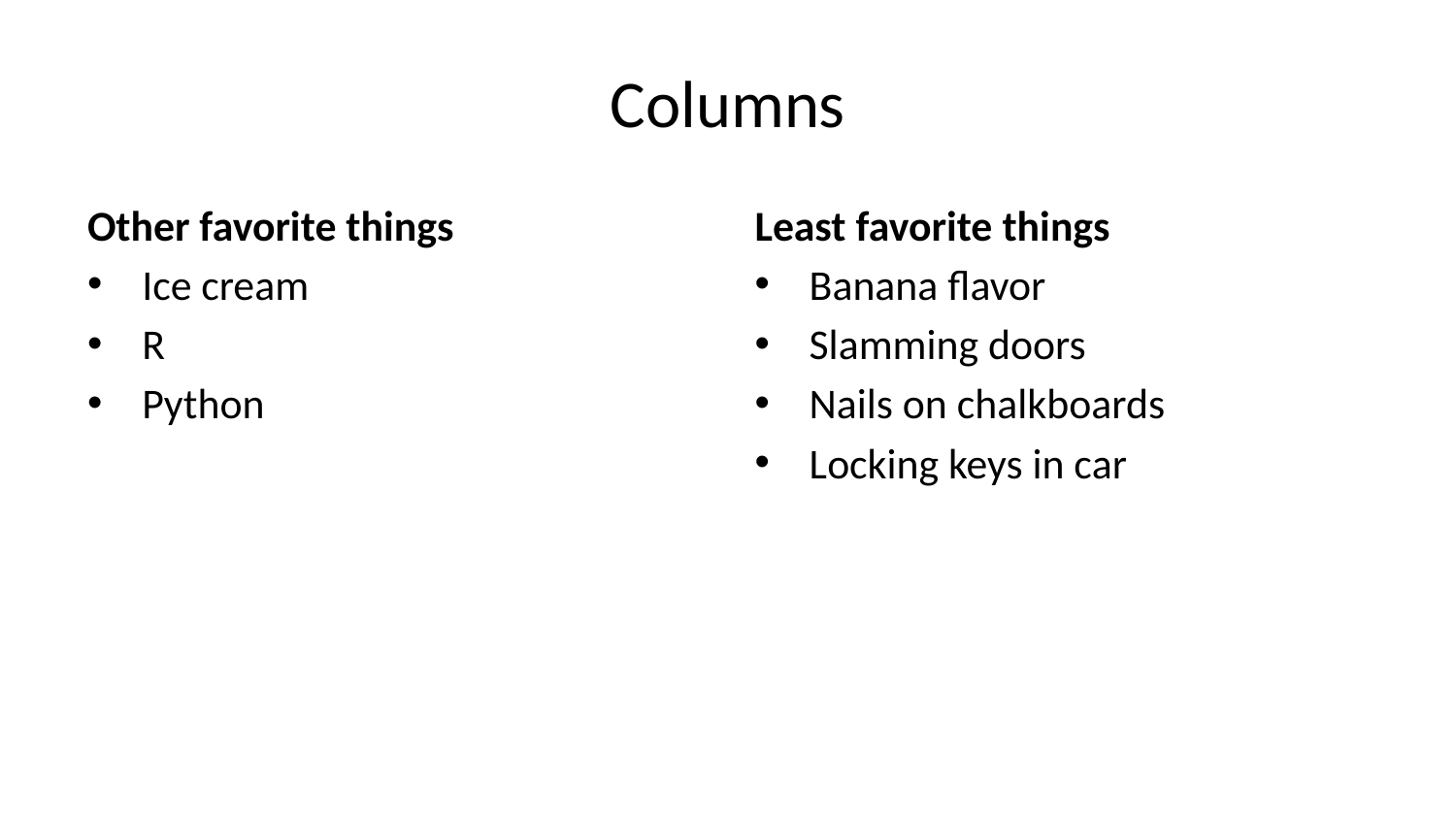

# Columns
Other favorite things
Ice cream
R
Python
Least favorite things
Banana flavor
Slamming doors
Nails on chalkboards
Locking keys in car